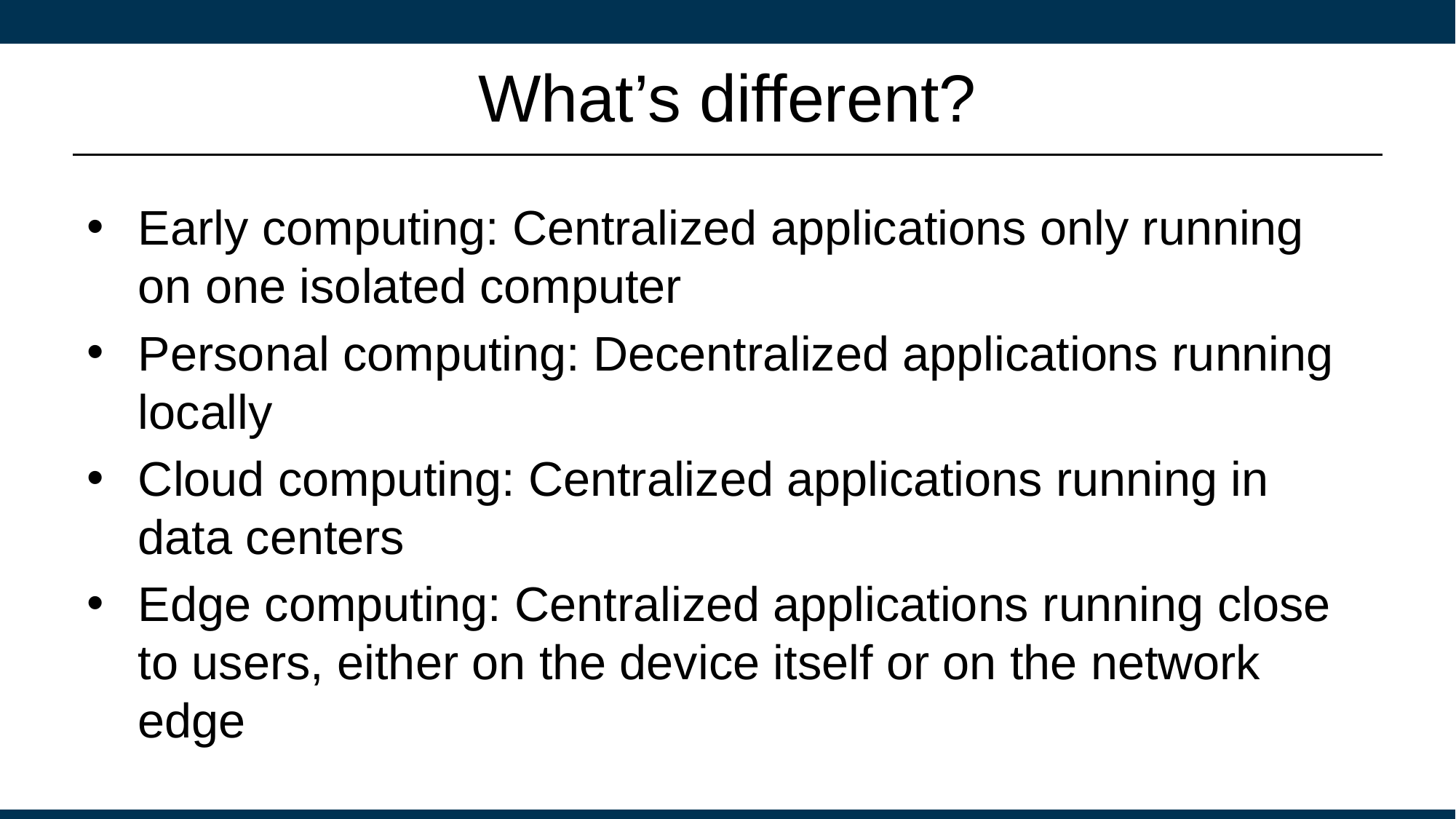

# What’s different?
Early computing: Centralized applications only running on one isolated computer
Personal computing: Decentralized applications running locally
Cloud computing: Centralized applications running in data centers
Edge computing: Centralized applications running close to users, either on the device itself or on the network edge